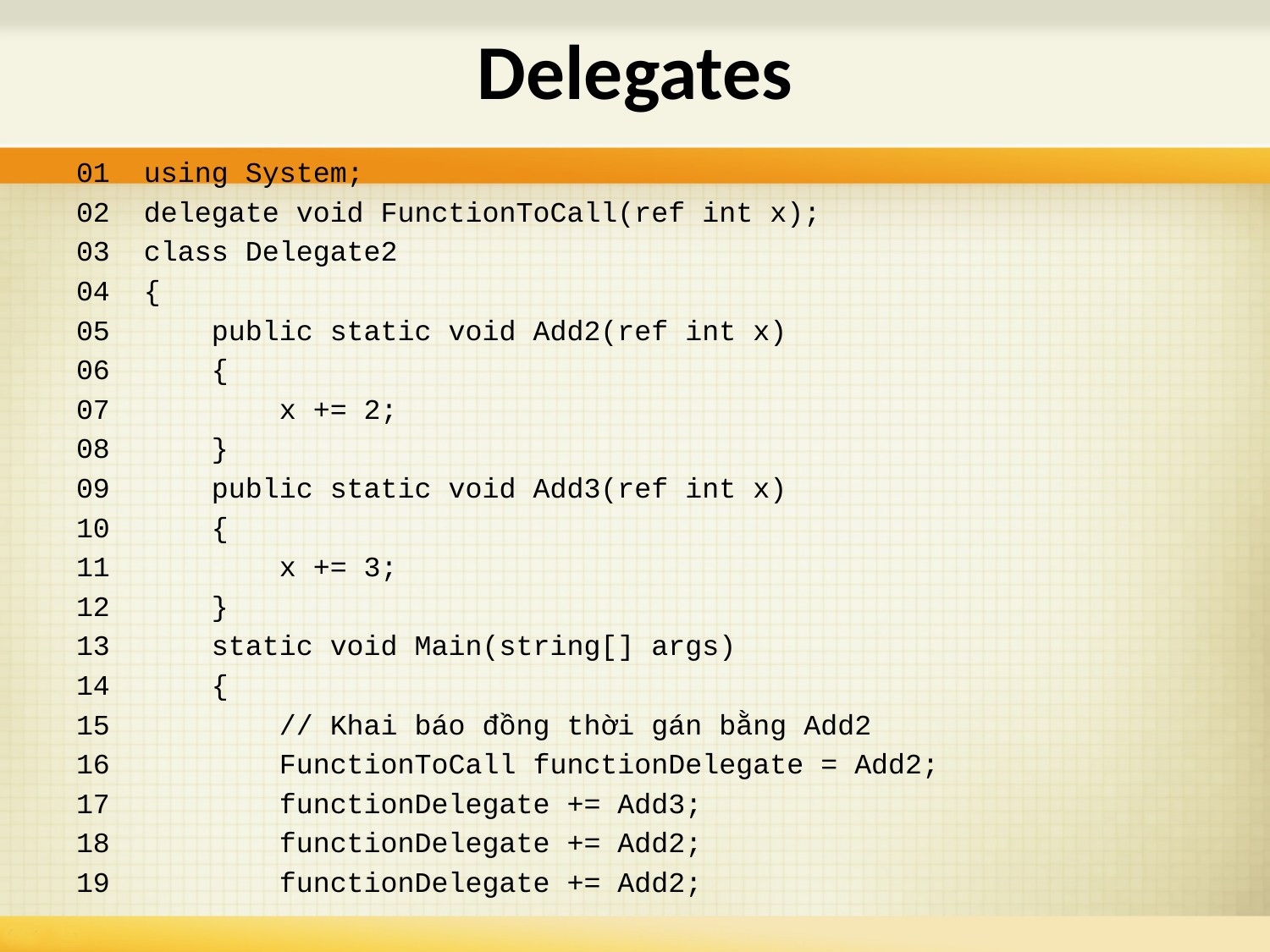

# Delegates
01  using System;
02  delegate void FunctionToCall(ref int x);
03  class Delegate2
04  {
05      public static void Add2(ref int x)
06      {
07          x += 2;
08      }
09      public static void Add3(ref int x)
10      {
11          x += 3;
12      }
13      static void Main(string[] args)
14      {
15          // Khai báo đồng thời gán bằng Add2
16          FunctionToCall functionDelegate = Add2;
17          functionDelegate += Add3;
18          functionDelegate += Add2;
19          functionDelegate += Add2;